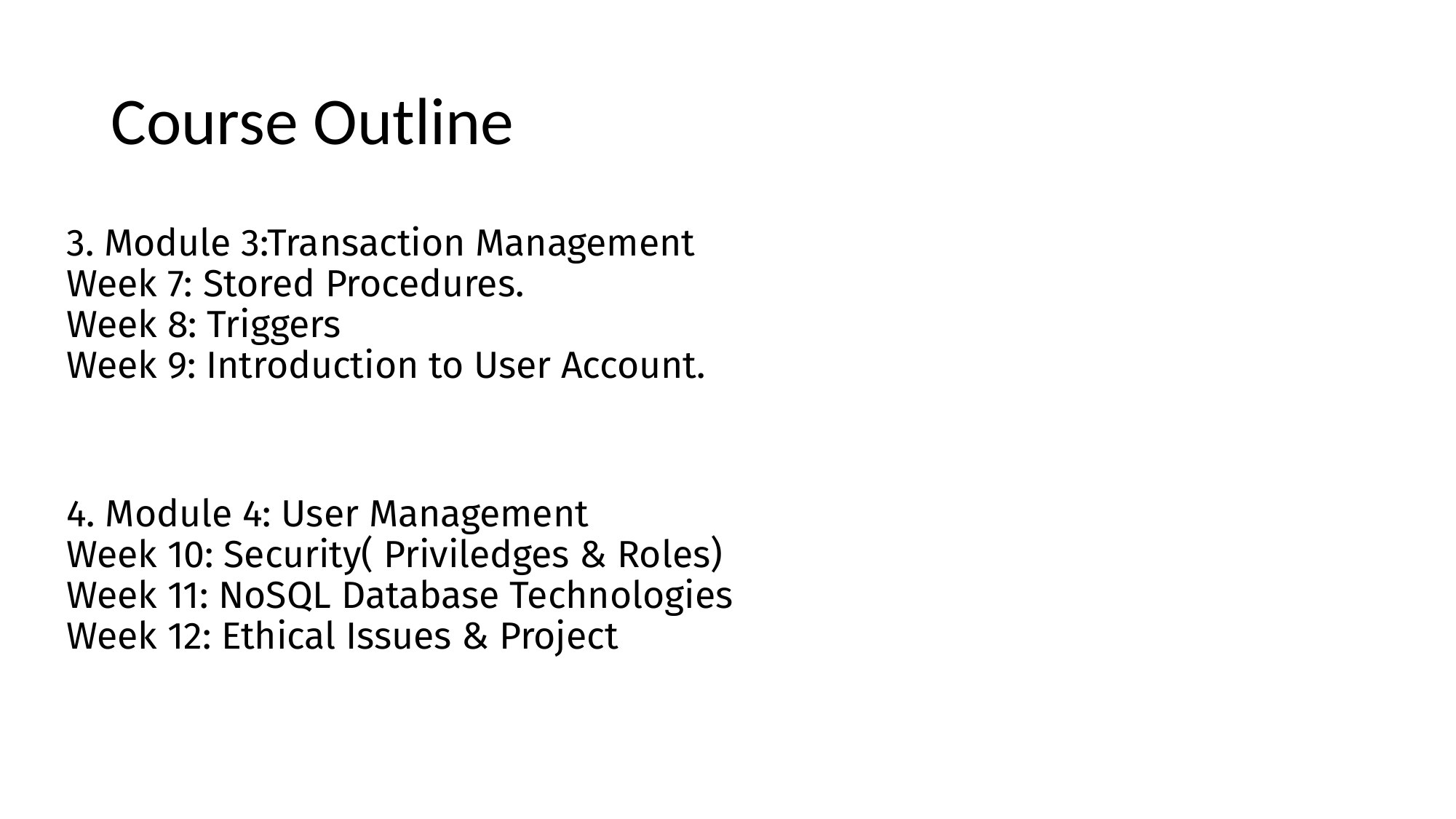

# Course Outline
3. Module 3:Transaction Management
Week 7: Stored Procedures.
Week 8: Triggers
Week 9: Introduction to User Account.

4. Module 4: User Management
Week 10: Security( Priviledges & Roles)
Week 11: NoSQL Database Technologies
Week 12: Ethical Issues & Project